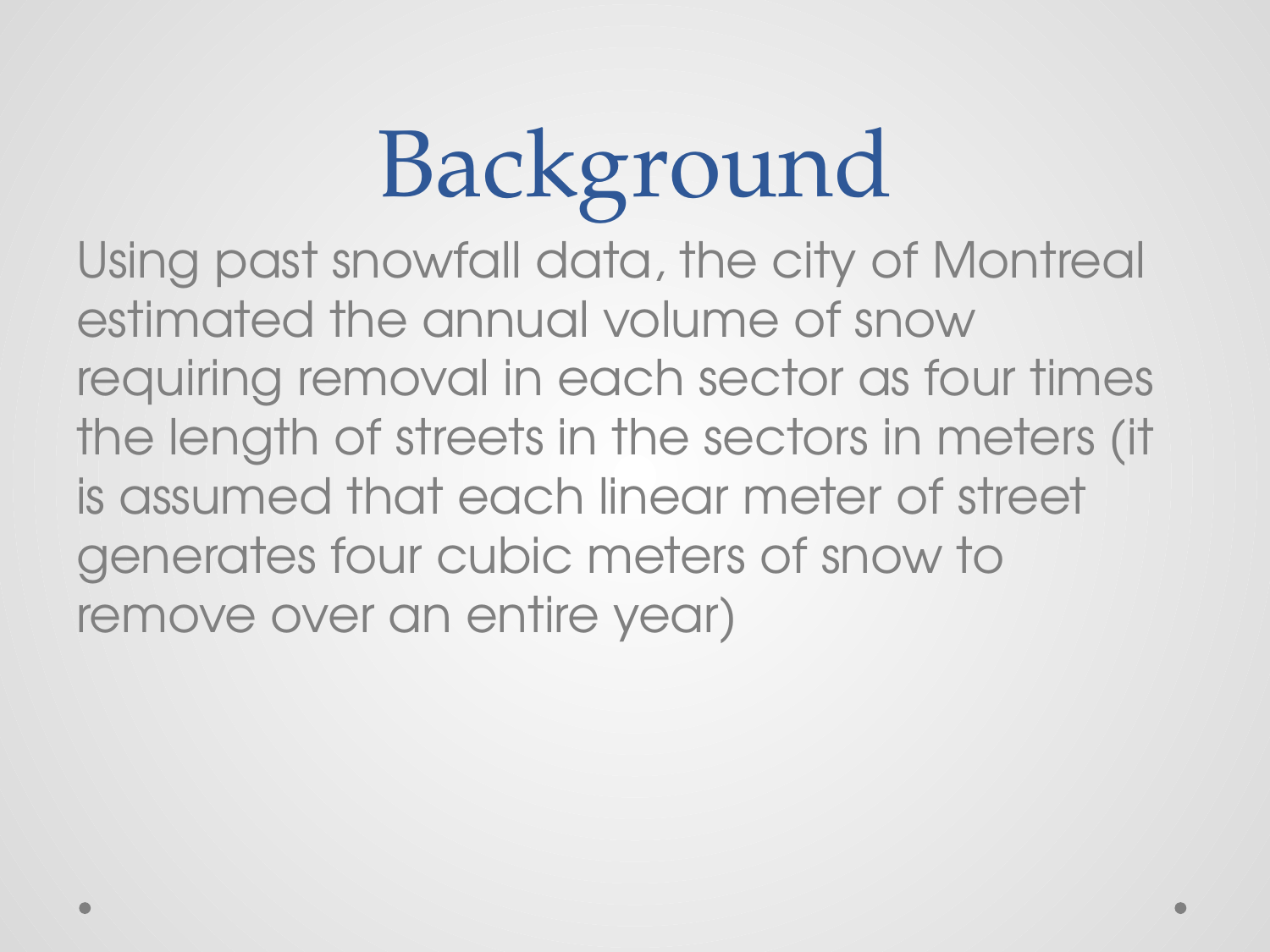

# Background
Using past snowfall data, the city of Montreal estimated the annual volume of snow requiring removal in each sector as four times the length of streets in the sectors in meters (it is assumed that each linear meter of street generates four cubic meters of snow to remove over an entire year)